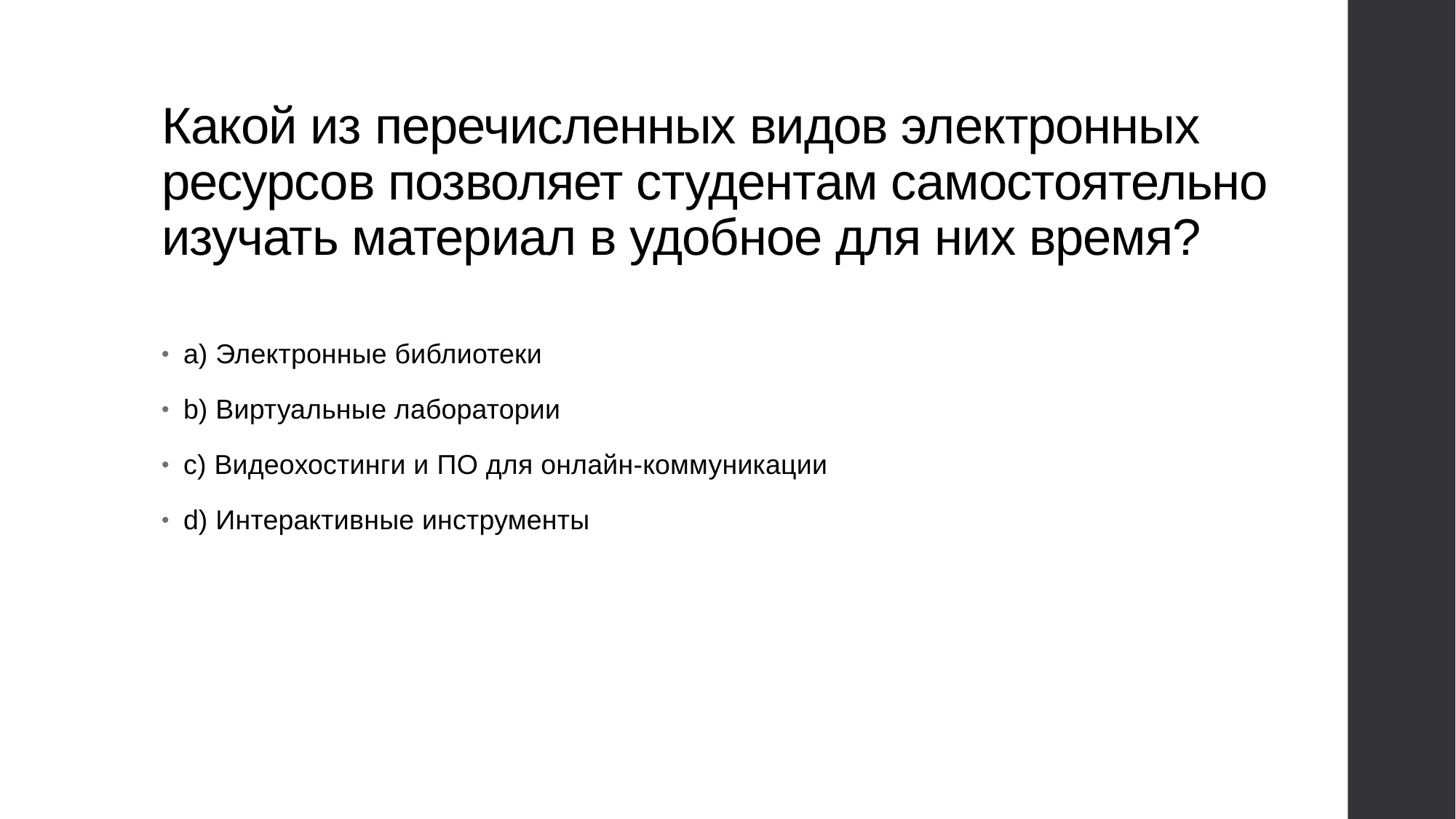

# Какой из перечисленных видов электронных ресурсов позволяет студентам самостоятельно изучать материал в удобное для них время?
a) Электронные библиотеки
b) Виртуальные лаборатории
c) Видеохостинги и ПО для онлайн-коммуникации
d) Интерактивные инструменты